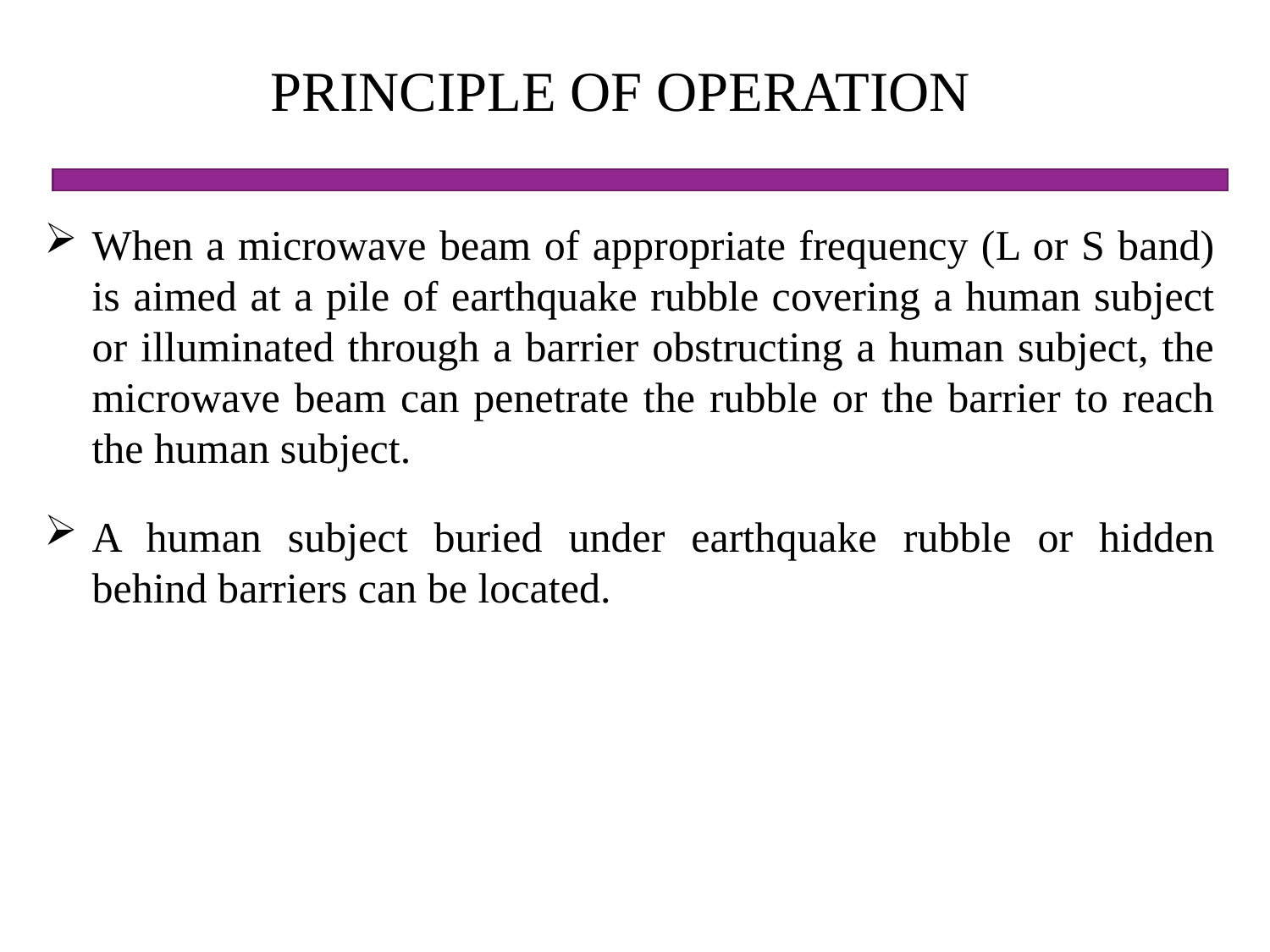

# PRINCIPLE OF OPERATION

When a microwave beam of appropriate frequency (L or S band) is aimed at a pile of earthquake rubble covering a human subject or illuminated through a barrier obstructing a human subject, the microwave beam can penetrate the rubble or the barrier to reach the human subject.

A human subject buried under earthquake rubble or hidden behind barriers can be located.